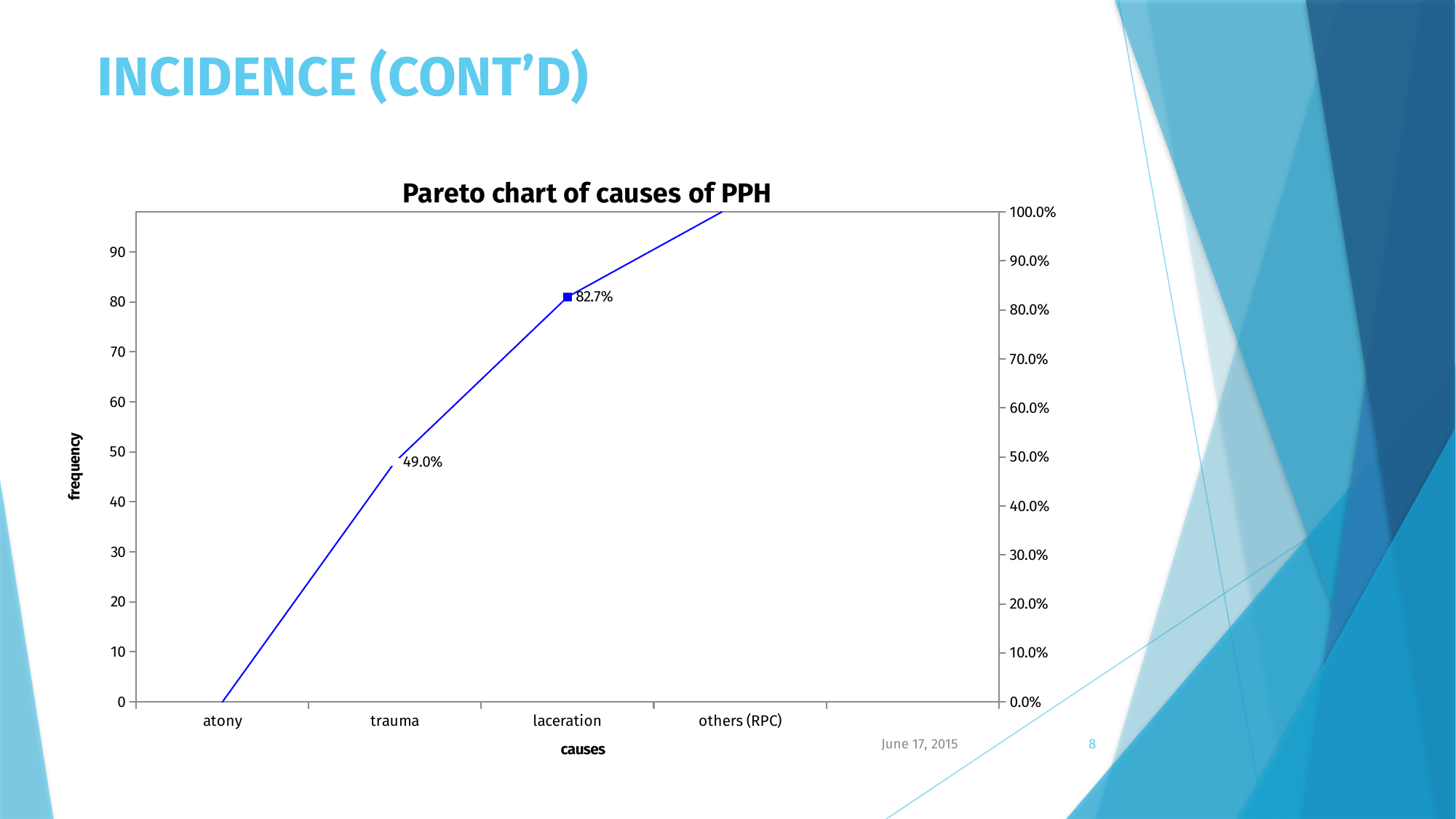

# INCIDENCE (CONT’D)

### Chart: Pareto chart of causes of PPH

| Category |  |  |
|---|---|---|
| atony | 48.0 | 0.0 |
| trauma | 33.0 | 0.4897959183673469 |
| laceration | 19.0 | 0.8265306122448979 |
| others (RPC) | 8.0 | 1.020408163265306 |
June 17, 2015
8